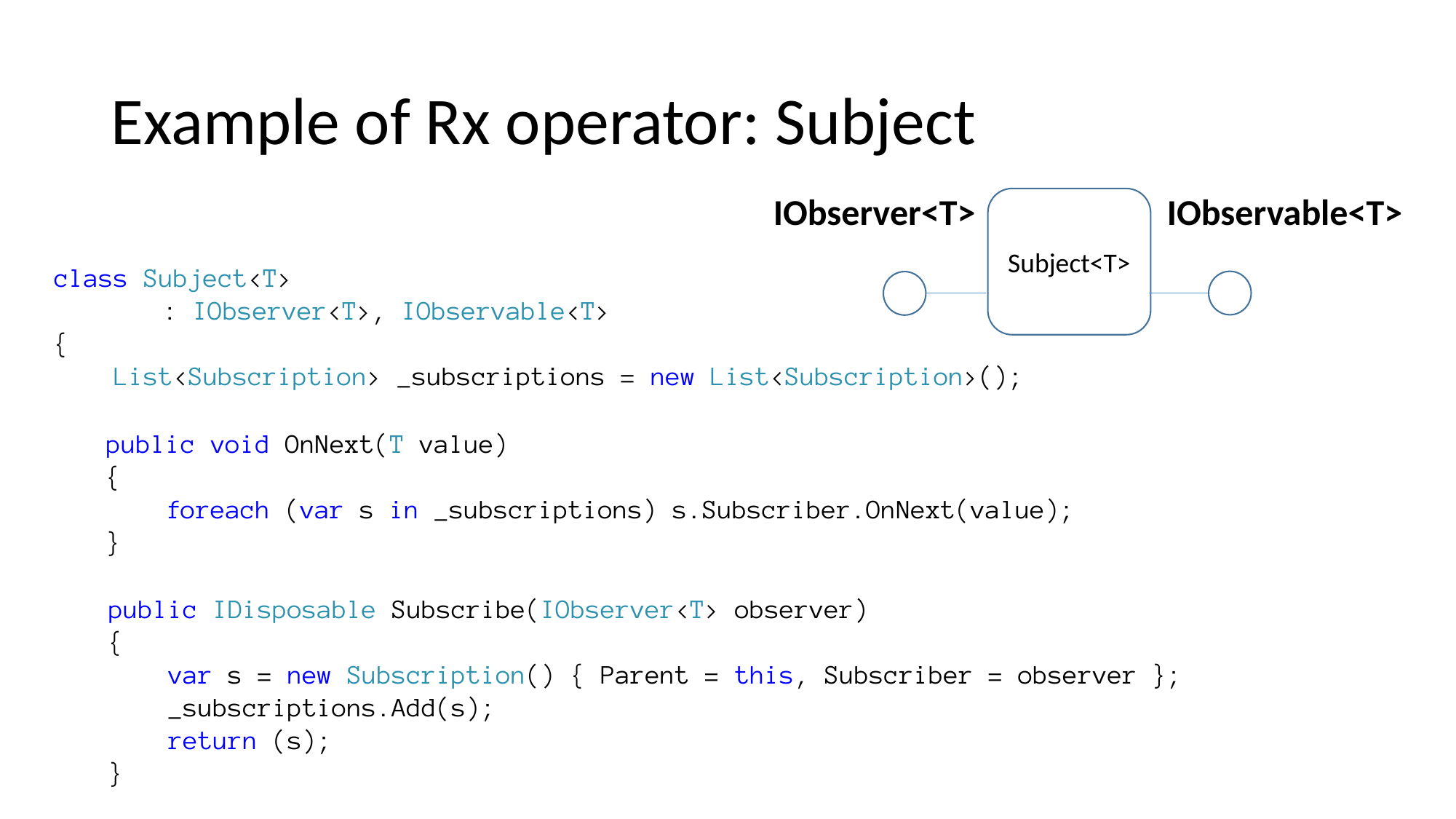

# Example of Rx operator: Subject
IObserver<T>
IObservable<T>
Subject<T>
class Subject<T>
	: IObserver<T>, IObservable<T>
{
    List<Subscription> _subscriptions = new List<Subscription>();

 public void OnNext(T value)
 {
     foreach (var s in _subscriptions) s.Subscriber.OnNext(value);
 }
public IDisposable Subscribe(IObserver<T> observer)
{
    var s = new Subscription() { Parent = this, Subscriber = observer };
    _subscriptions.Add(s);
    return (s);
}